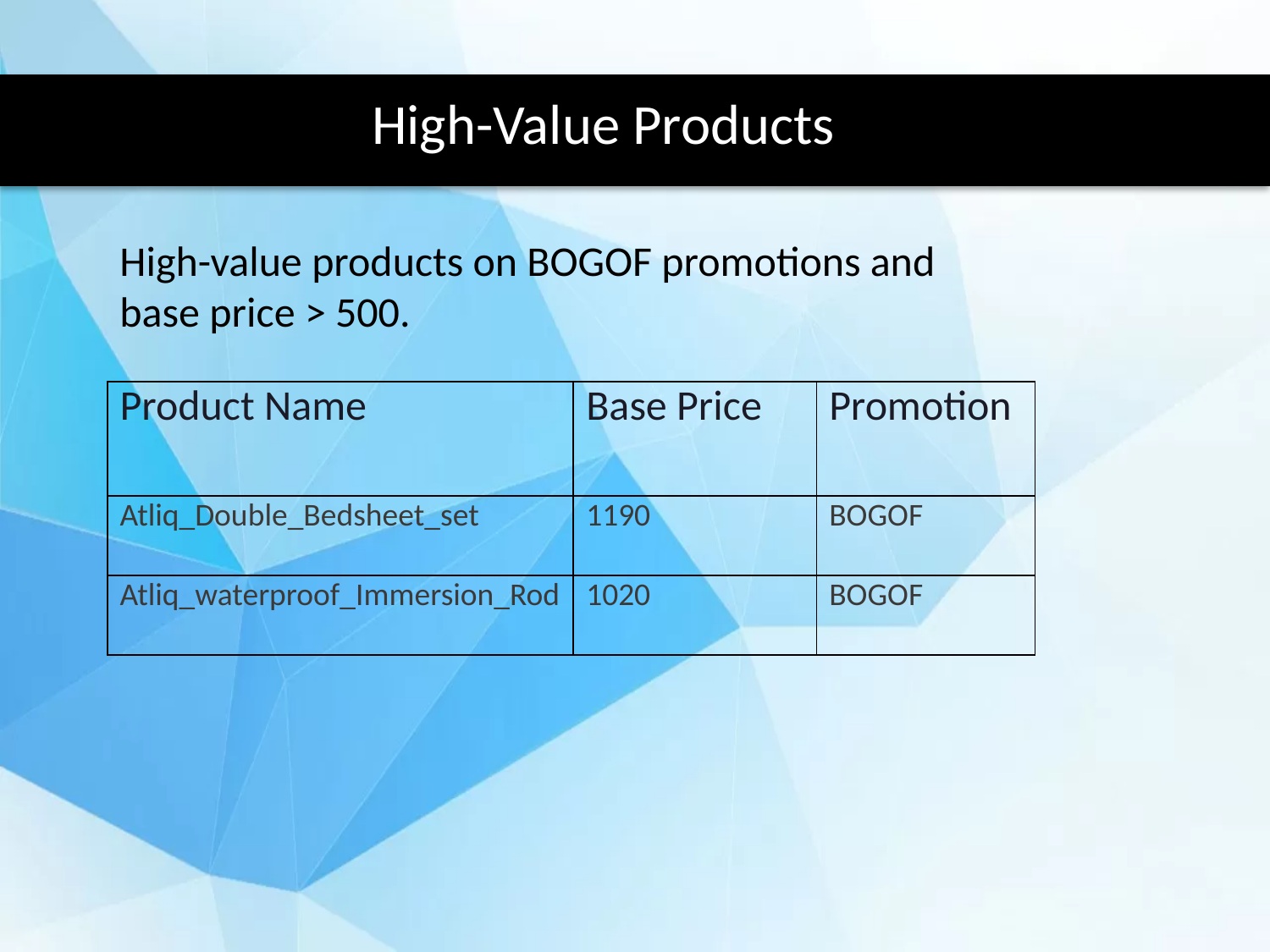

High-Value Products
High-value products on BOGOF promotions and base price > 500.
| Product Name | Base Price | Promotion |
| --- | --- | --- |
| Atliq\_Double\_Bedsheet\_set | 1190 | BOGOF |
| Atliq\_waterproof\_Immersion\_Rod | 1020 | BOGOF |